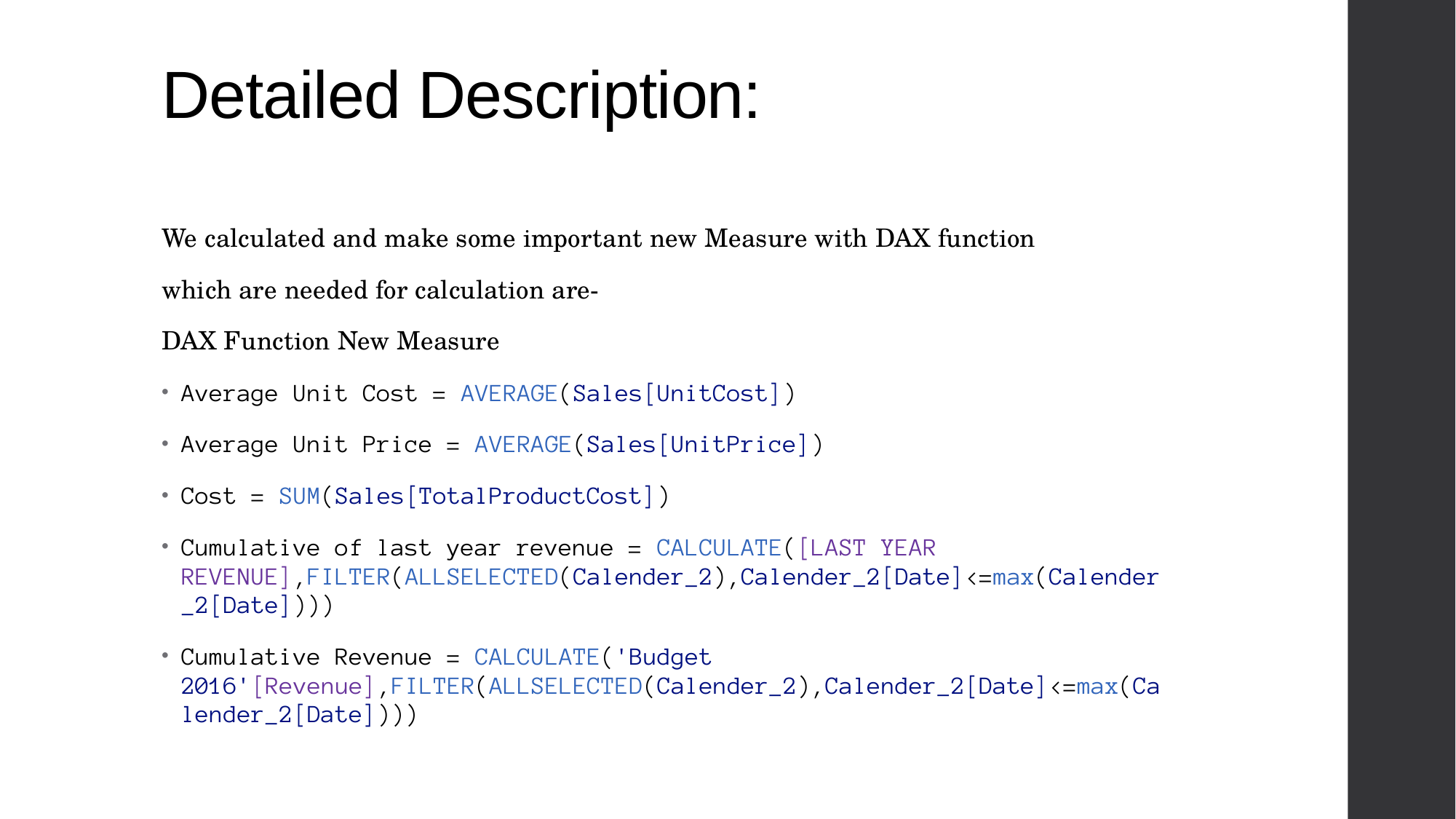

# Detailed Description:
We calculated and make some important new Measure with DAX function
which are needed for calculation are-
DAX Function New Measure
Average Unit Cost = AVERAGE(Sales[UnitCost])
Average Unit Price = AVERAGE(Sales[UnitPrice])
Cost = SUM(Sales[TotalProductCost])
Cumulative of last year revenue = CALCULATE([LAST YEAR REVENUE],FILTER(ALLSELECTED(Calender_2),Calender_2[Date]<=max(Calender_2[Date])))
Cumulative Revenue = CALCULATE('Budget 2016'[Revenue],FILTER(ALLSELECTED(Calender_2),Calender_2[Date]<=max(Calender_2[Date])))